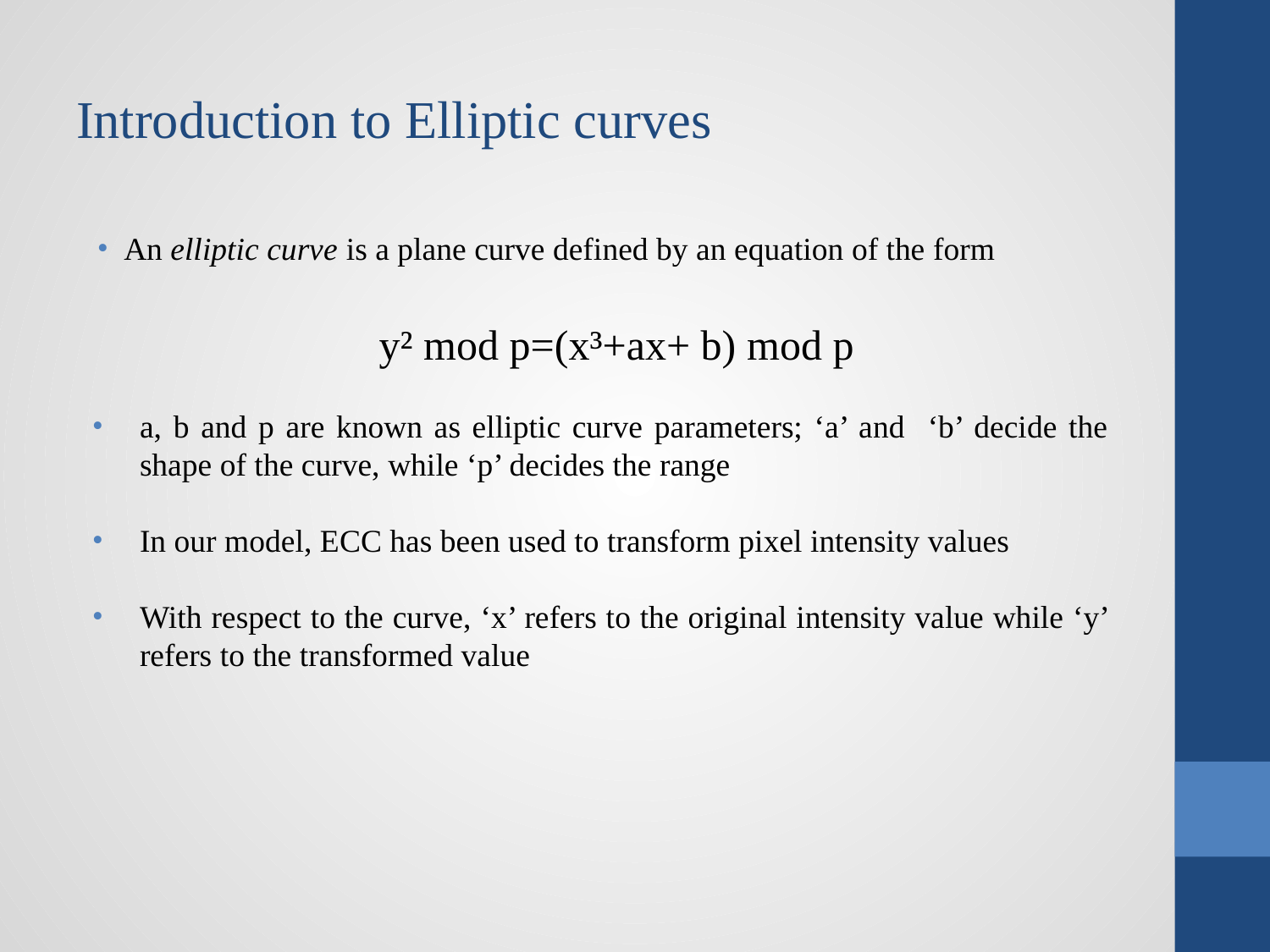

# Introduction to Elliptic curves
An elliptic curve is a plane curve defined by an equation of the form

y² mod p=(x³+ax+ b) mod p

a, b and p are known as elliptic curve parameters; ‘a’ and  ‘b’ decide the shape of the curve, while ‘p’ decides the range

In our model, ECC has been used to transform pixel intensity values

With respect to the curve, ‘x’ refers to the original intensity value while ‘y’ refers to the transformed value